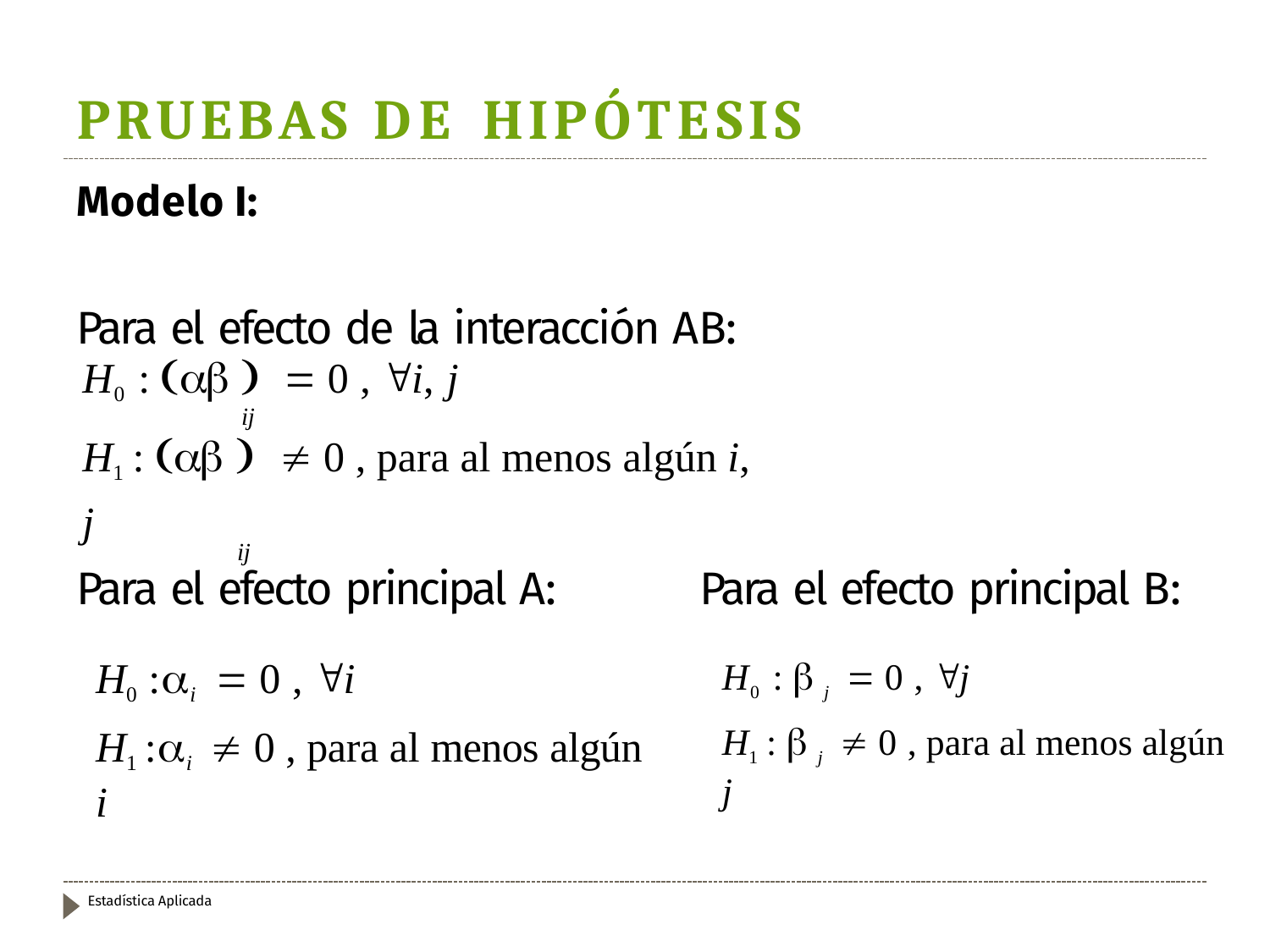

# PRUEBAS DE	HIPÓTESIS
Modelo I:

Para el efecto de la interacción AB:
H0 : (αβ )	= 0 , ∀i, j
ij
H1 : (αβ )	≠ 0 , para al menos algún i, j
ij
Para el efecto principal A:
H0 :αi = 0 , ∀i
H1 :αi ≠ 0 , para al menos algún i
Para el efecto principal B:
H0 : β j = 0 , ∀j
H1 : β j ≠ 0 , para al menos algún j
Estadística Aplicada